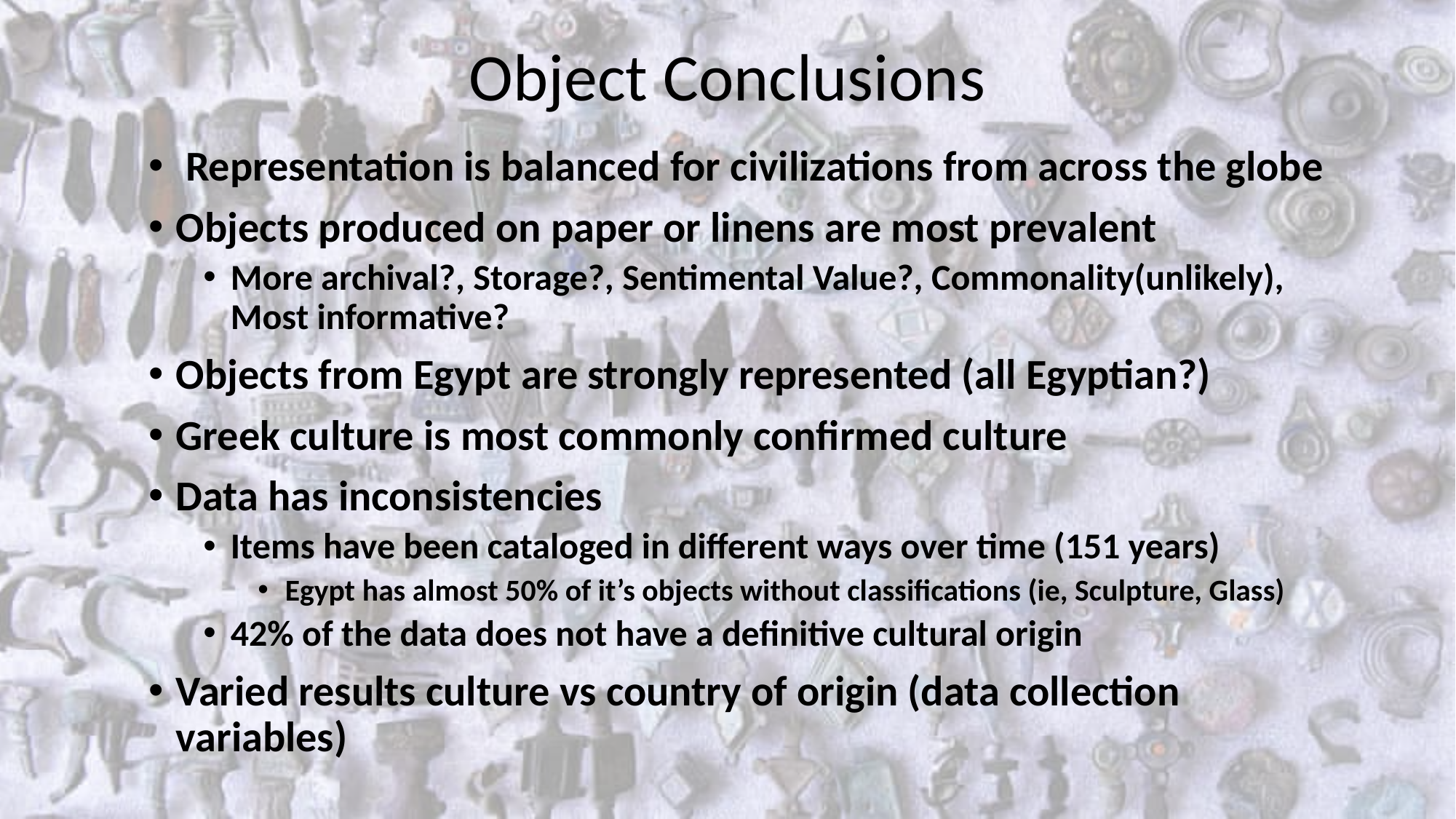

# Object Conclusions
 Representation is balanced for civilizations from across the globe
Objects produced on paper or linens are most prevalent
More archival?, Storage?, Sentimental Value?, Commonality(unlikely), Most informative?
Objects from Egypt are strongly represented (all Egyptian?)
Greek culture is most commonly confirmed culture
Data has inconsistencies
Items have been cataloged in different ways over time (151 years)
Egypt has almost 50% of it’s objects without classifications (ie, Sculpture, Glass)
42% of the data does not have a definitive cultural origin
Varied results culture vs country of origin (data collection variables)